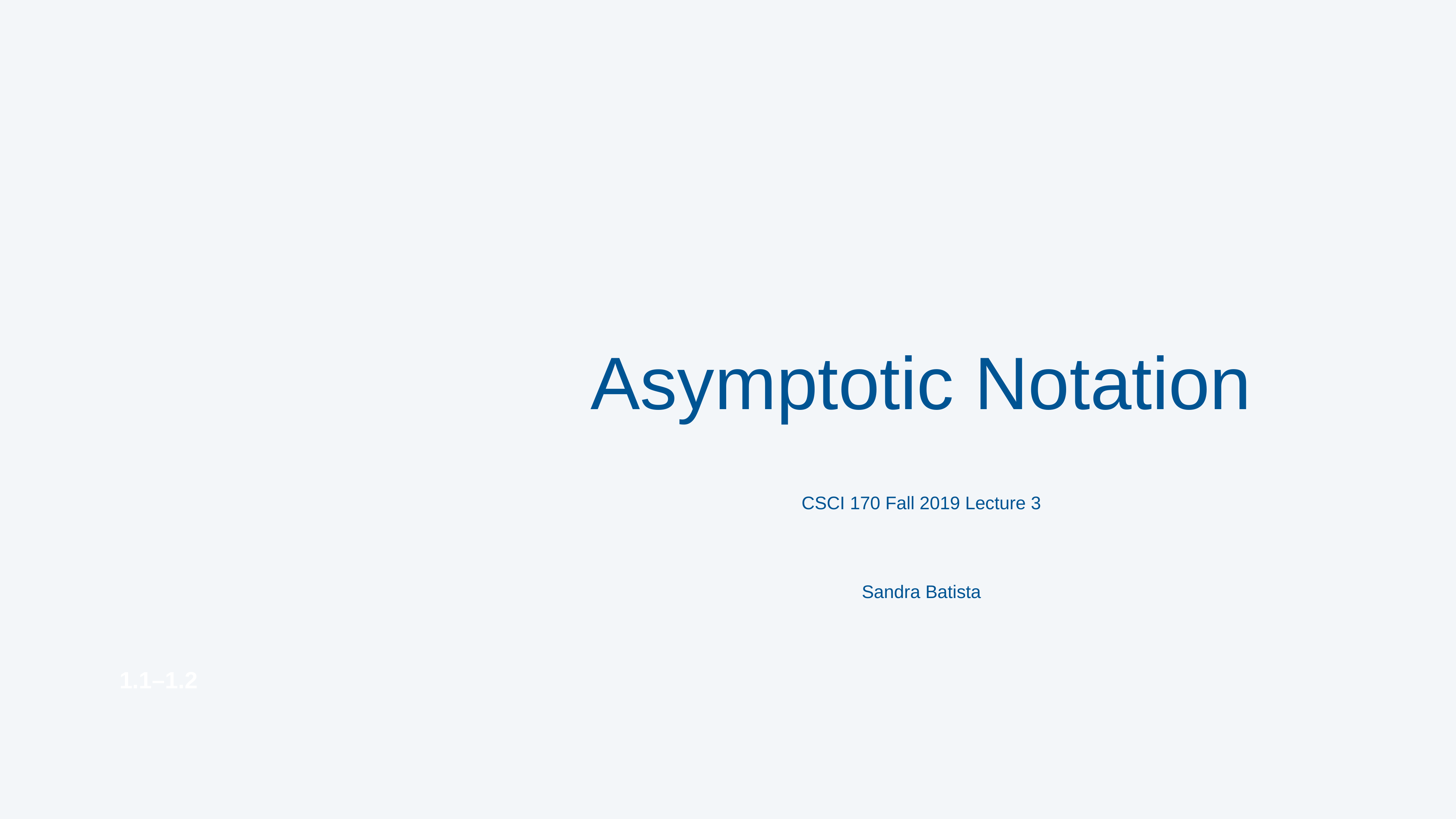

# Asymptotic Notation CSCI 170 Fall 2019 Lecture 3 Sandra Batista
1.1–1.2